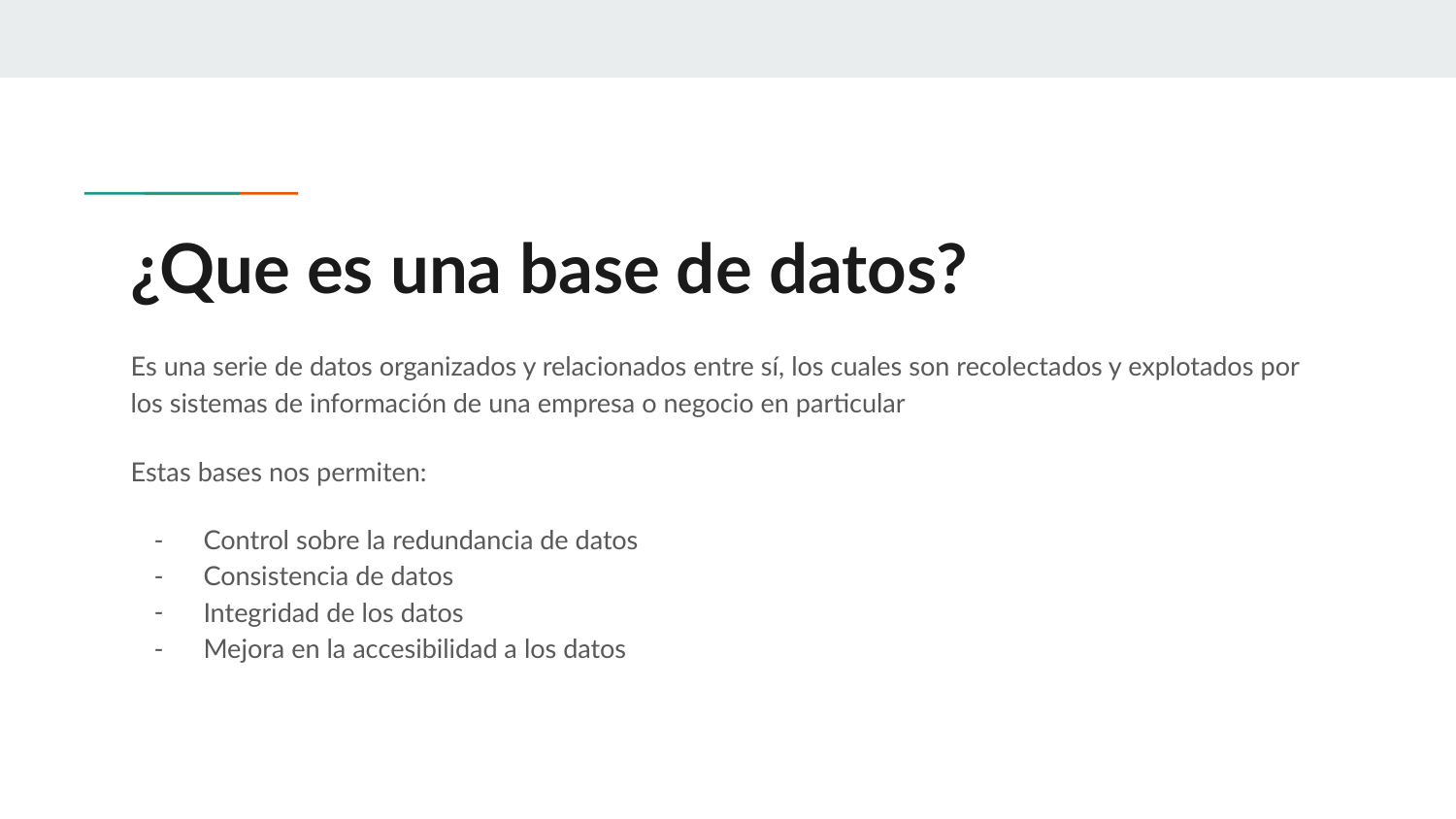

# ¿Que es una base de datos?
Es una serie de datos organizados y relacionados entre sí, los cuales son recolectados y explotados por los sistemas de información de una empresa o negocio en particular
Estas bases nos permiten:
Control sobre la redundancia de datos
Consistencia de datos
Integridad de los datos
Mejora en la accesibilidad a los datos